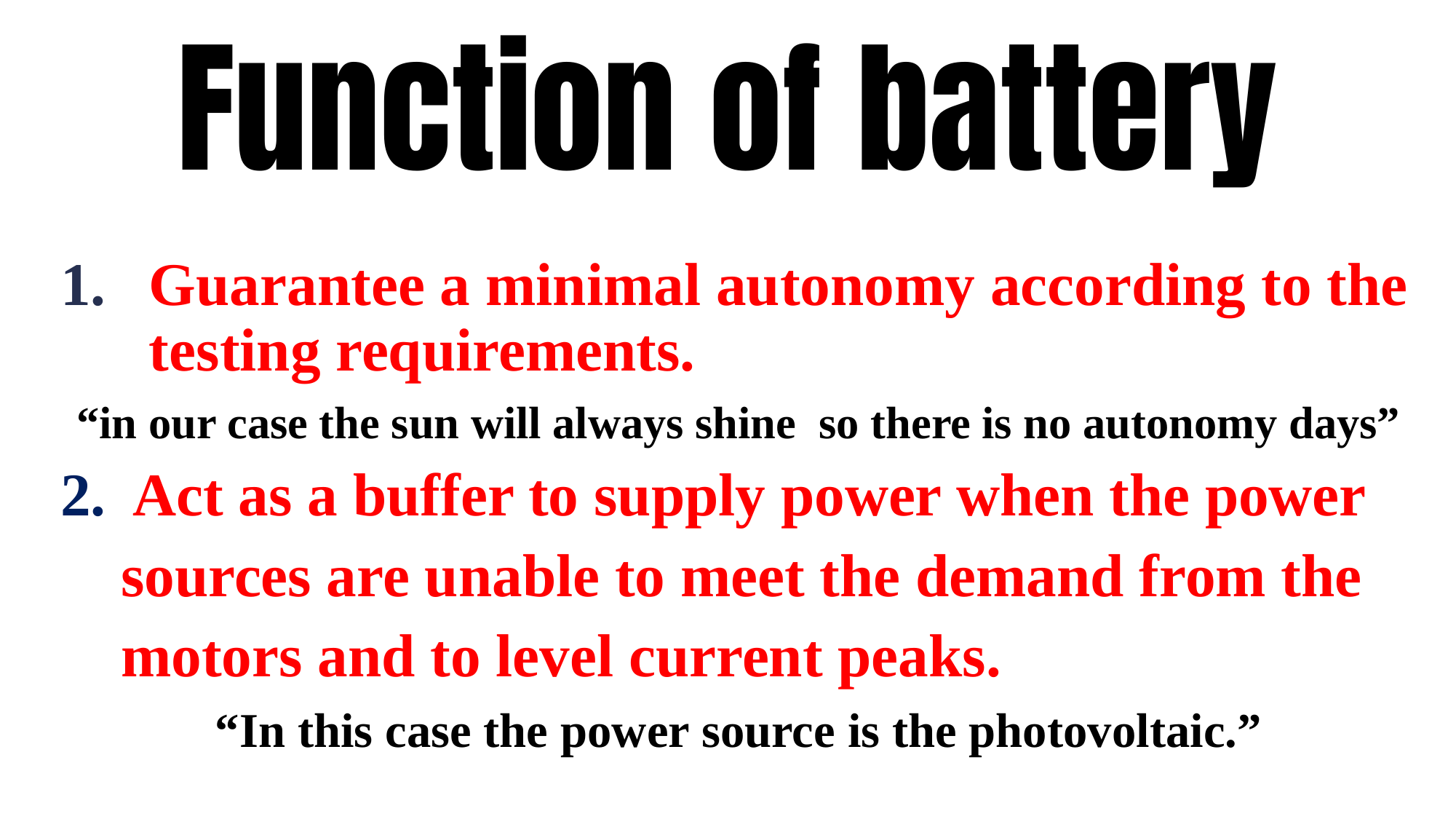

# Function of battery
Guarantee a minimal autonomy according to the testing requirements.
“in our case the sun will always shine  so there is no autonomy days”
2.  Act as a buffer to supply power when the power
    sources are unable to meet the demand from the
    motors and to level current peaks.
“In this case the power source is the photovoltaic.”